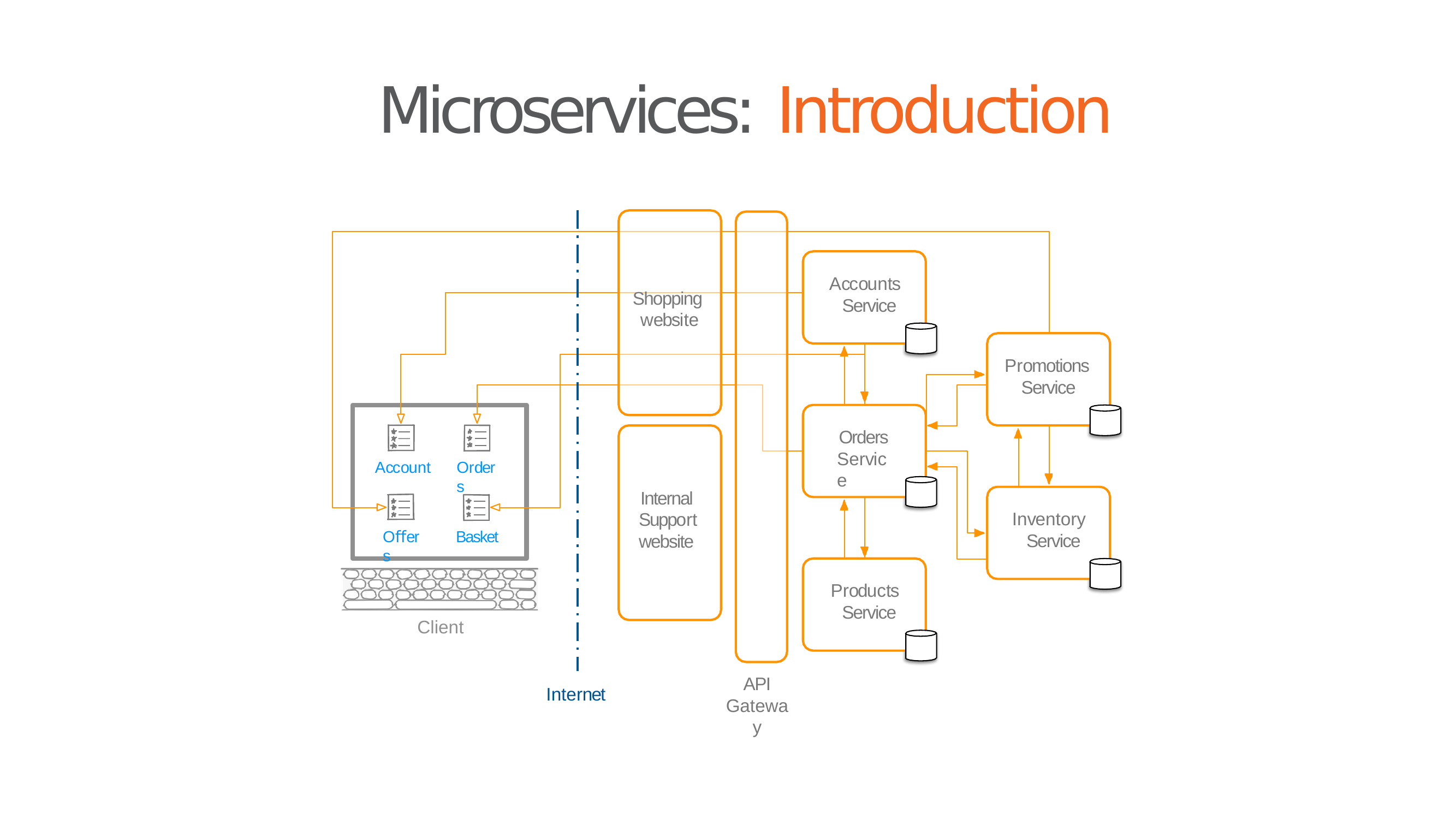

# Microservices: Introduction

Accounts  Service
Shopping

website

Promotions  Service

Orders  Service

Account
Orders

Internal  Support  website

Inventory  Service

Offers
Basket

Products  Service
Client

API
Gateway
Internet